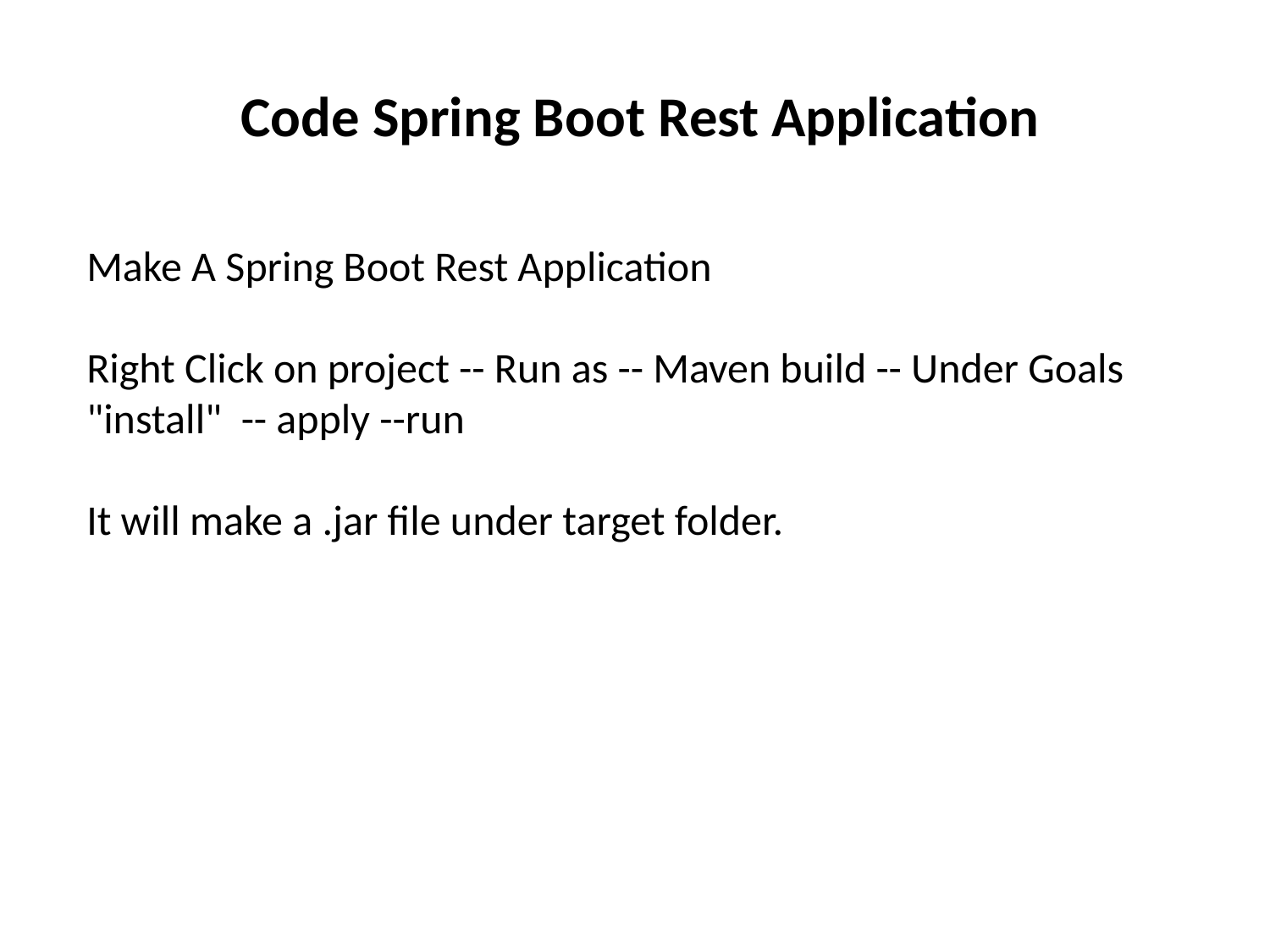

Code Spring Boot Rest Application
Make A Spring Boot Rest Application

Right Click on project -- Run as -- Maven build -- Under Goals "install"  -- apply --run

It will make a .jar file under target folder.